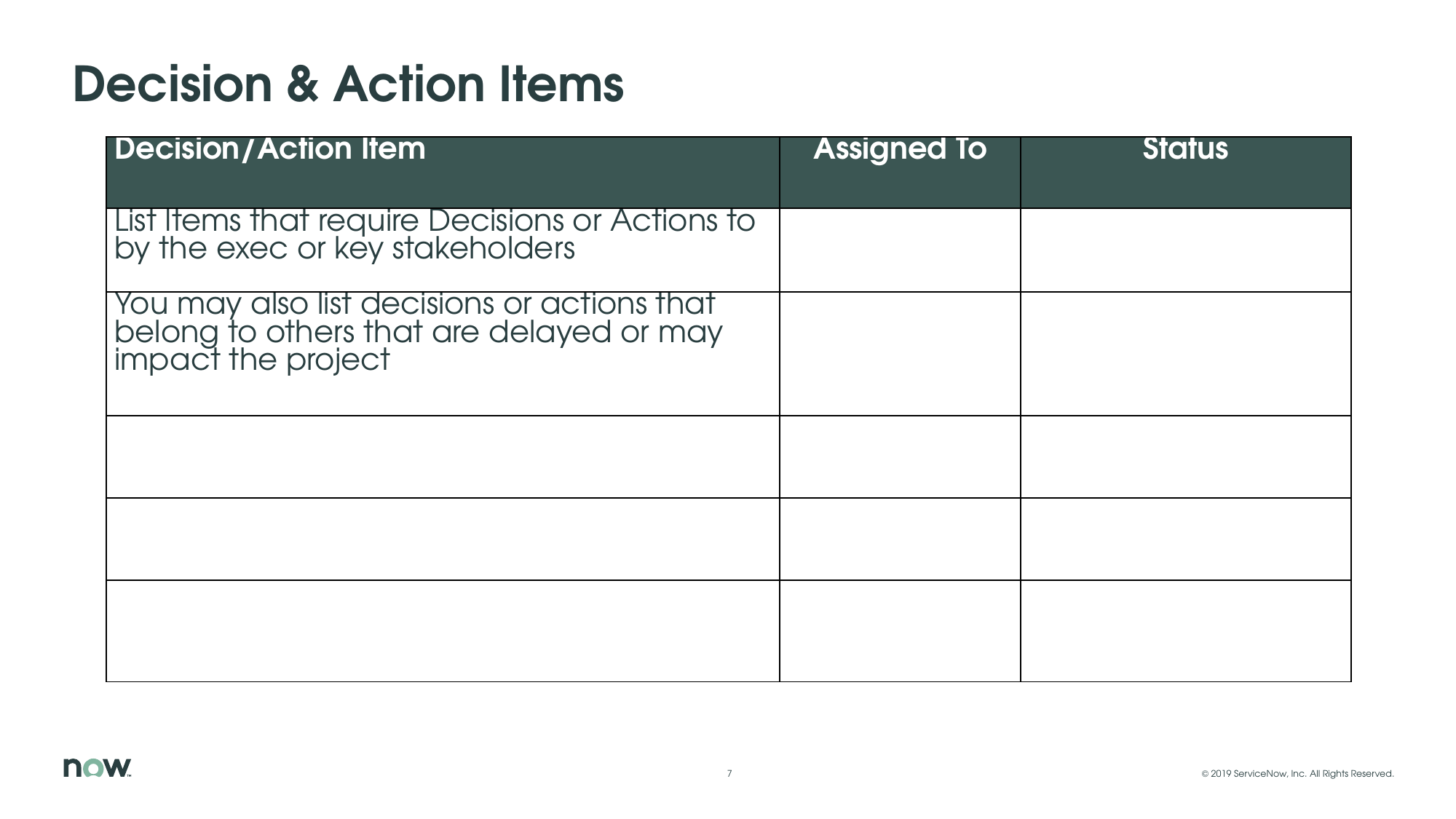

# Decision & Action Items
| Decision/Action Item | Assigned To | Status |
| --- | --- | --- |
| List Items that require Decisions or Actions to by the exec or key stakeholders |  |  |
| You may also list decisions or actions that belong to others that are delayed or may impact the project |  |  |
|  |  |  |
|  |  |  |
|  |  |  |